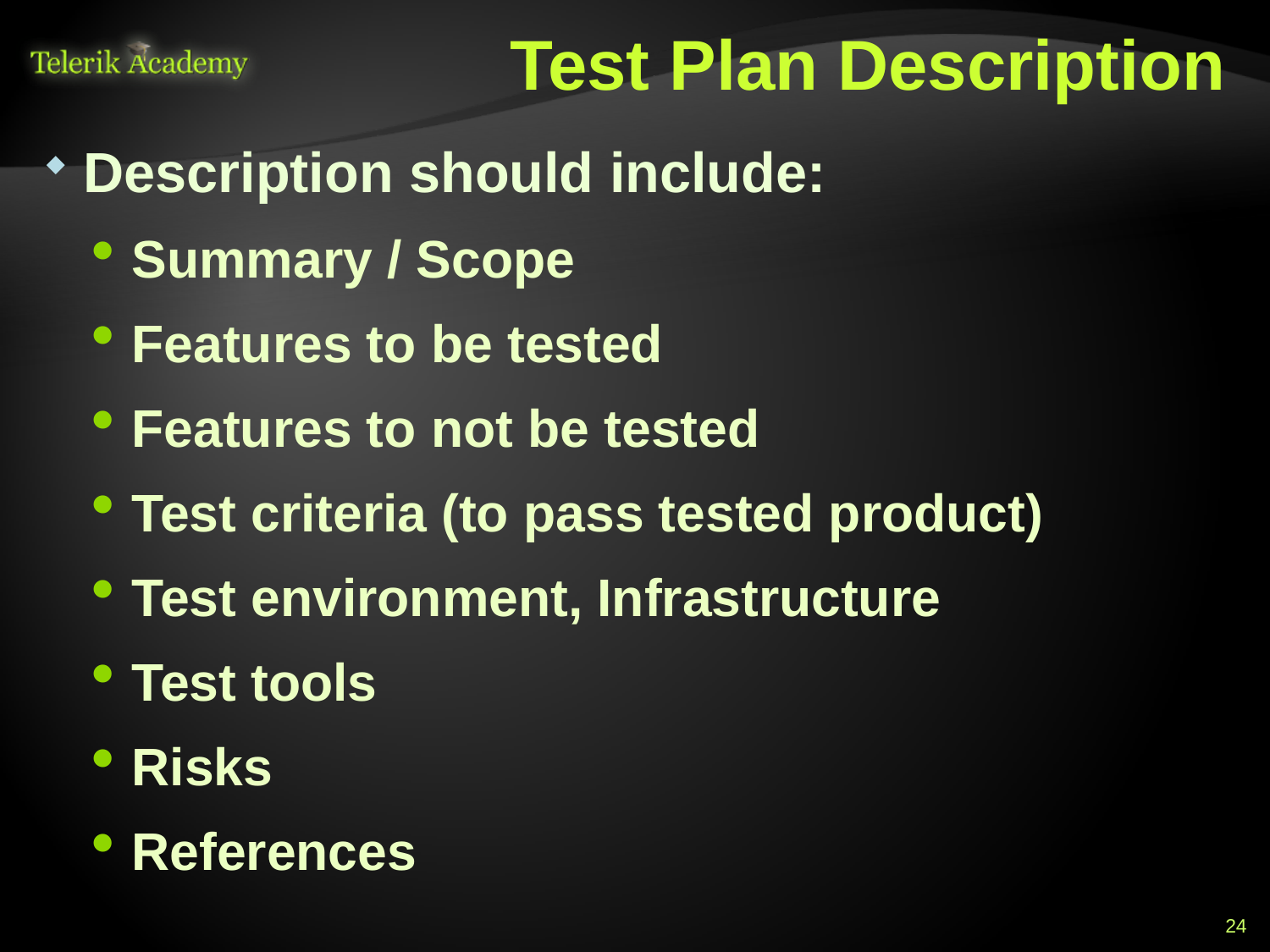

# Test Plan Description
Description should include:
Summary / Scope
Features to be tested
Features to not be tested
Test criteria (to pass tested product)
Test environment, Infrastructure
Test tools
Risks
References
24